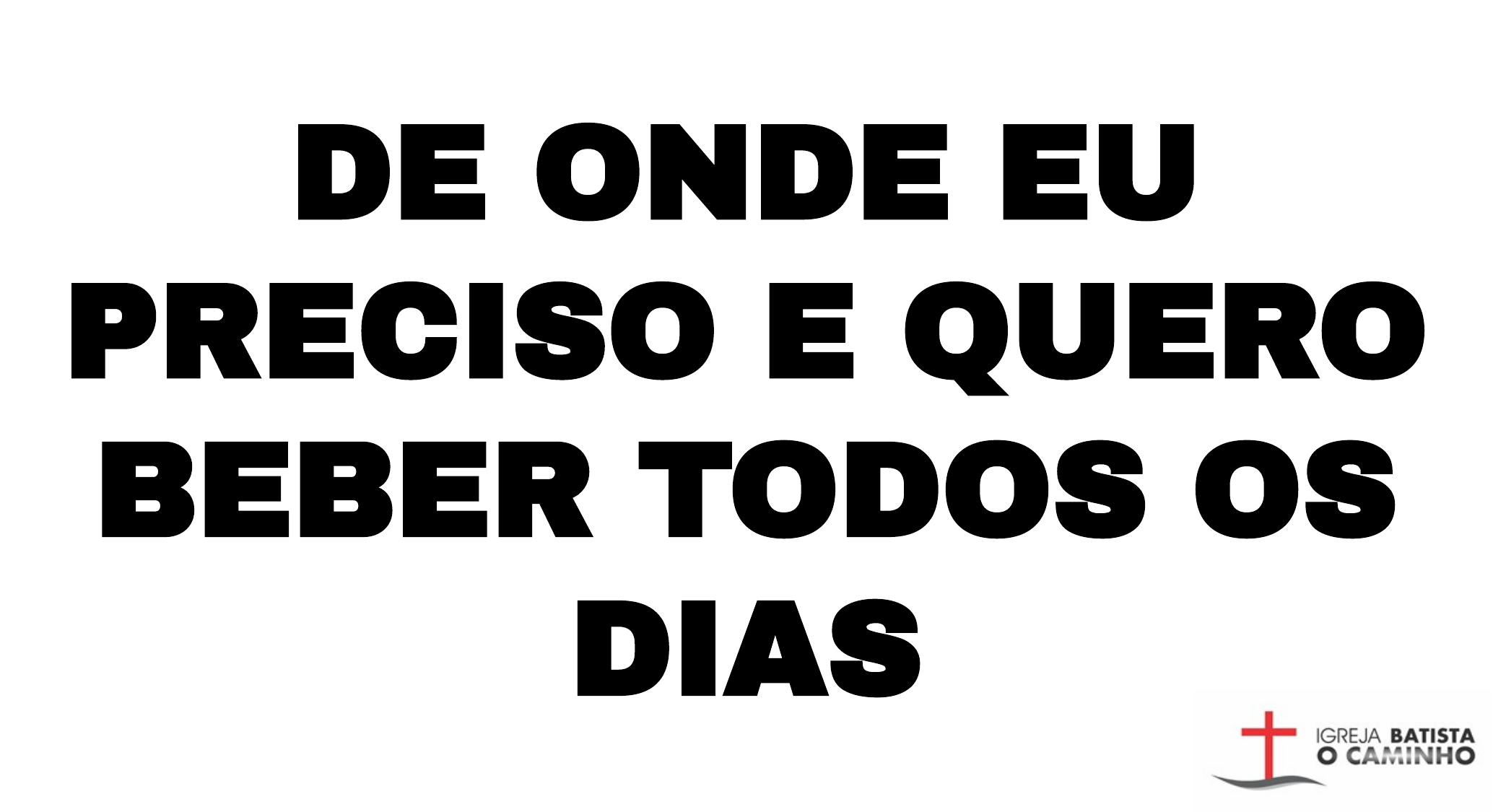

DE ONDE EU PRECISO E QUERO BEBER TODOS OS DIAS